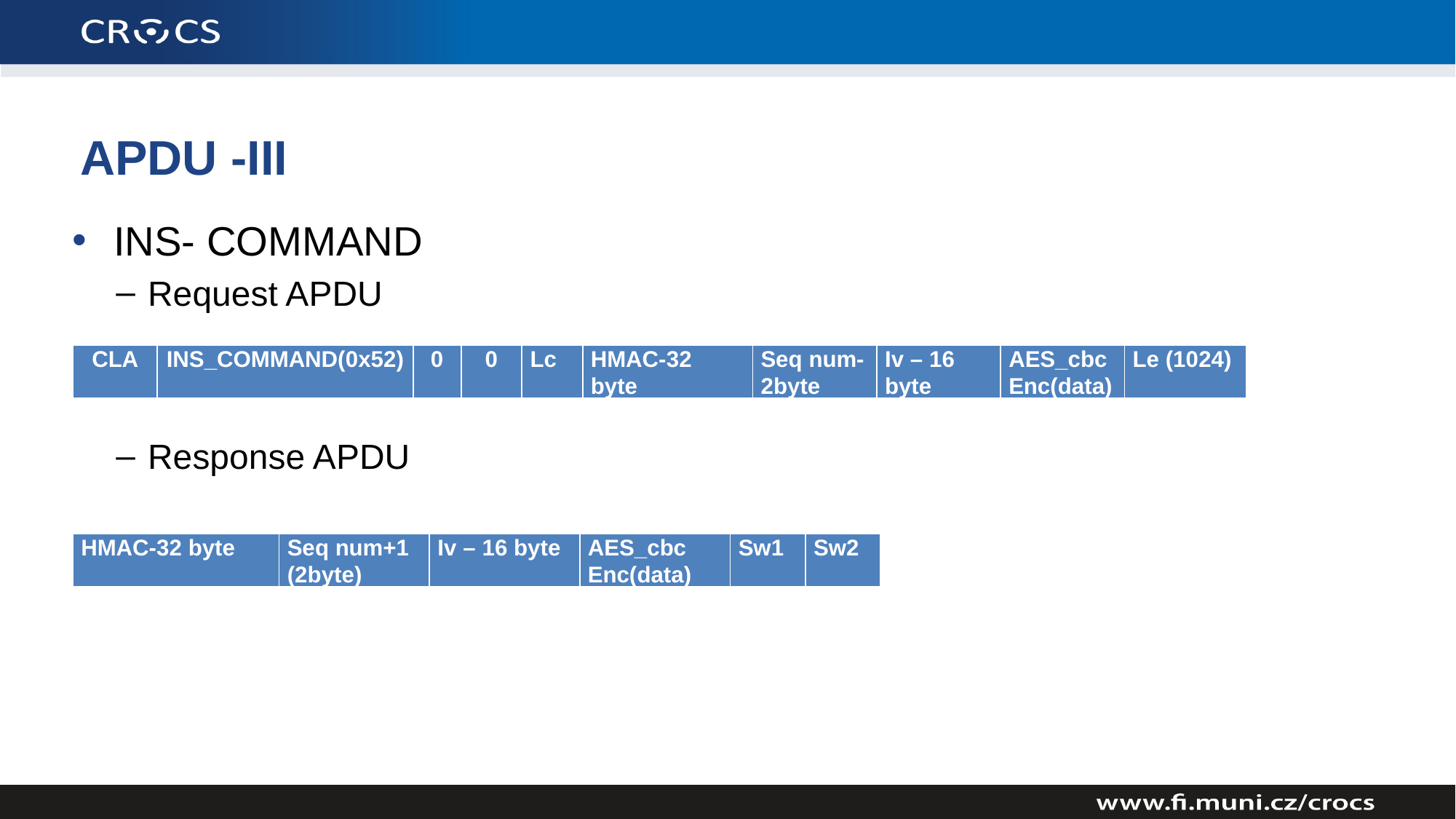

# APDU -III
INS- COMMAND
Request APDU

Response APDU

| CLA | INS\_COMMAND(0x52) | 0 | 0 | Lc | HMAC-32 byte | Seq num-2byte | Iv – 16 byte | AES\_cbc Enc(data) | Le (1024) |
| --- | --- | --- | --- | --- | --- | --- | --- | --- | --- |
| HMAC-32 byte | Seq num+1 (2byte) | Iv – 16 byte | AES\_cbc Enc(data) | Sw1 | Sw2 |
| --- | --- | --- | --- | --- | --- |